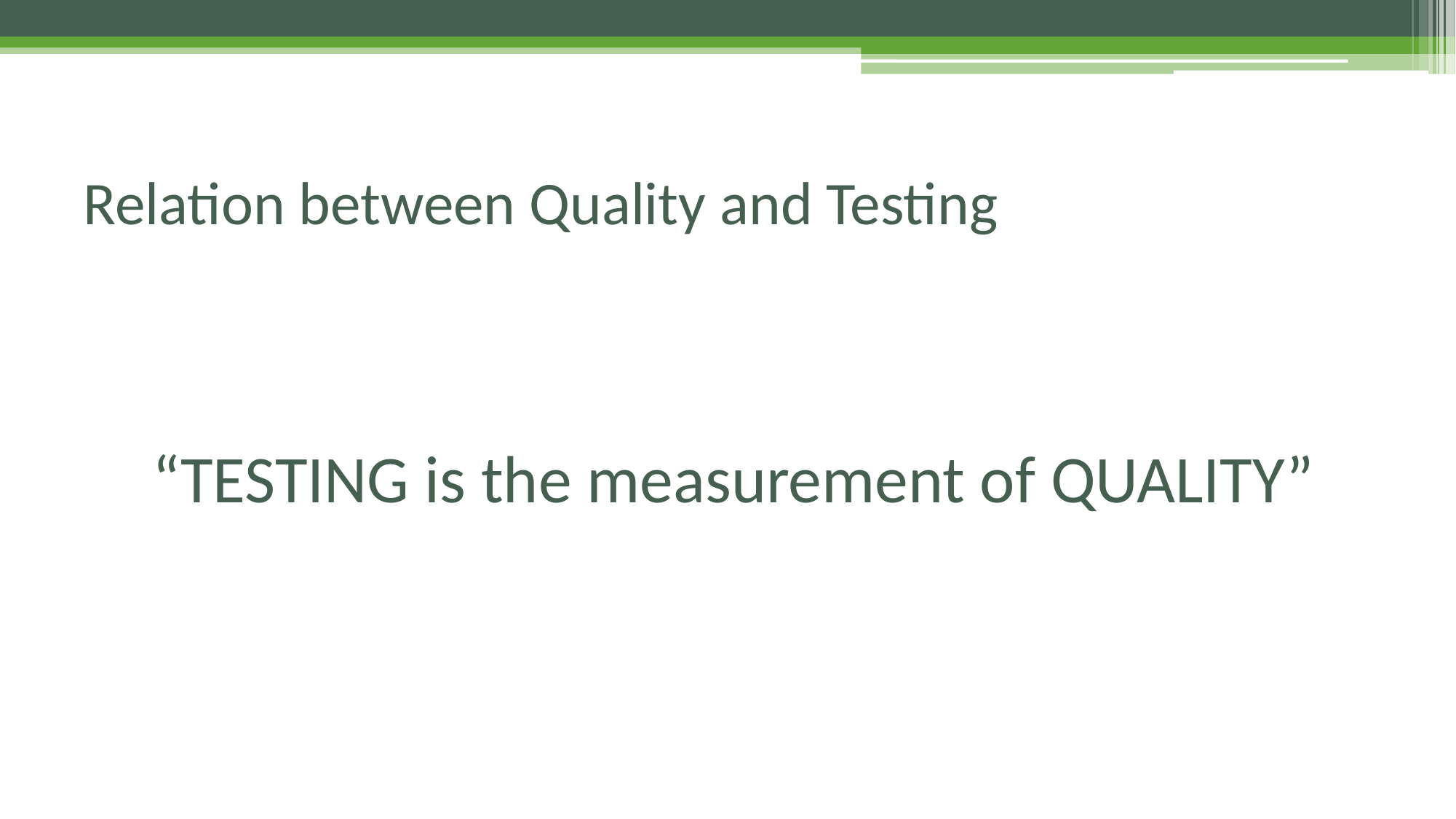

# Relation between Quality and Testing

“TESTING is the measurement of QUALITY”